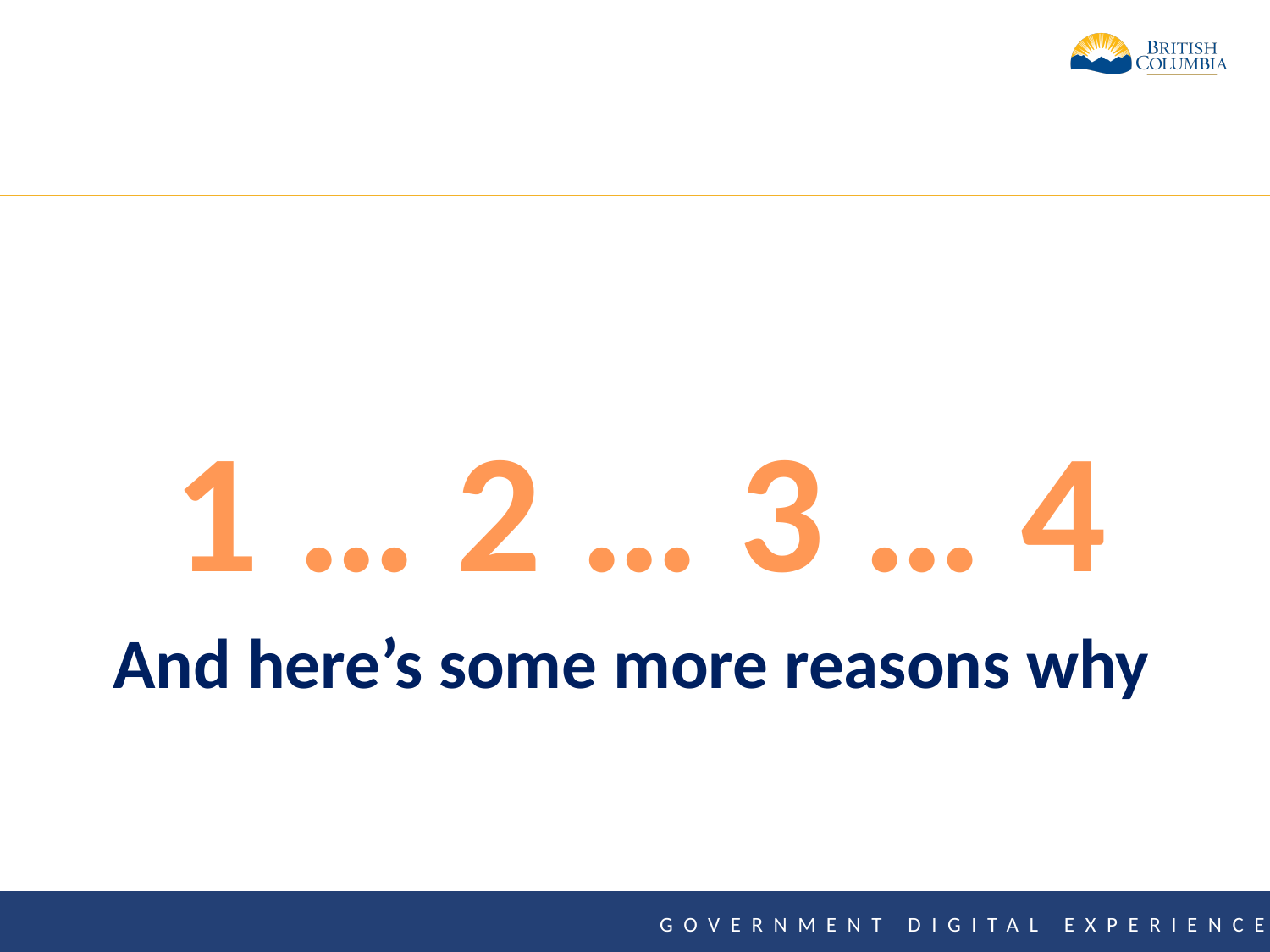

1 … 2 … 3 … 4
# And here’s some more reasons why